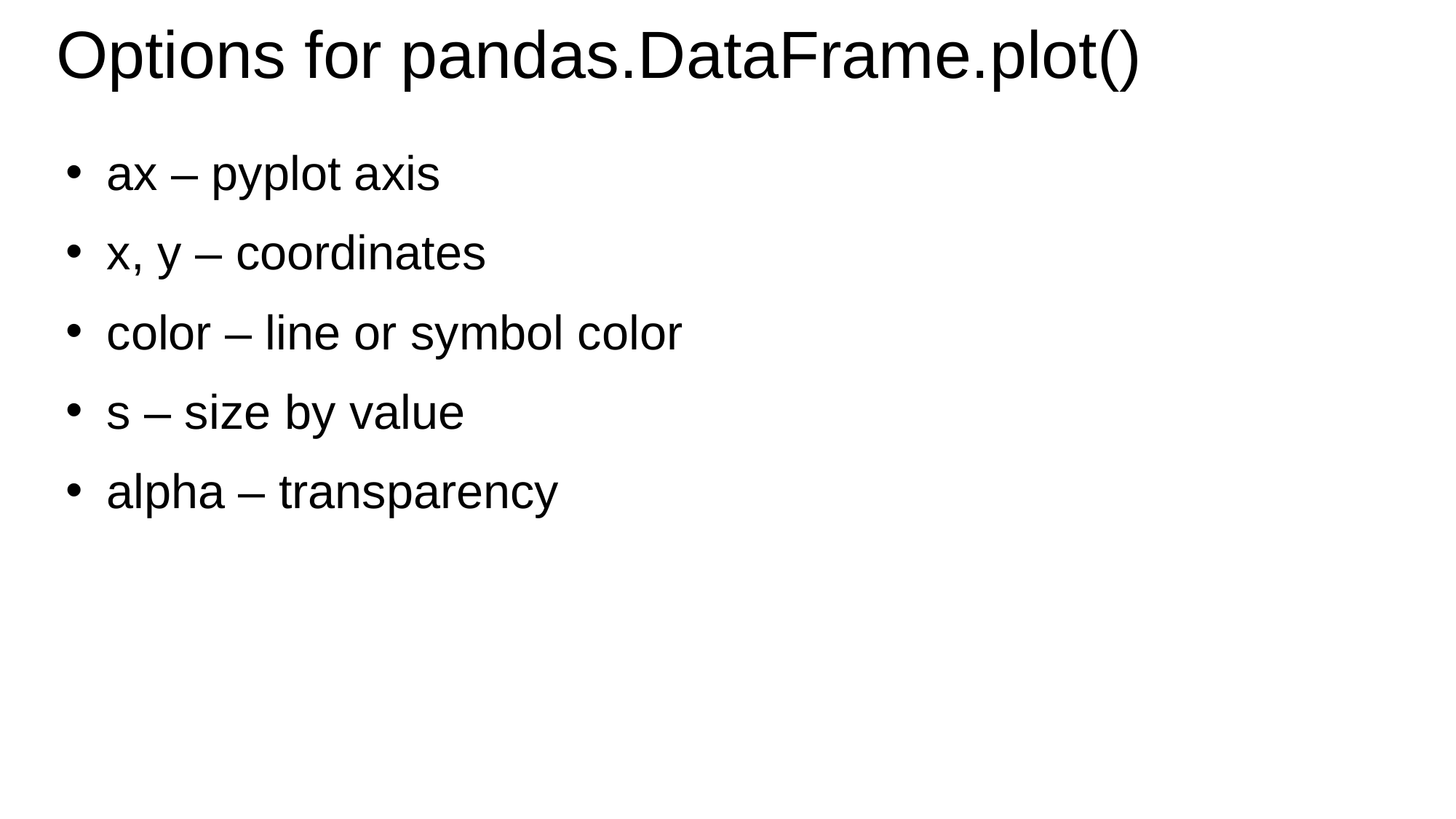

# Options for pandas.DataFrame.plot()
ax – pyplot axis
x, y – coordinates
color – line or symbol color
s – size by value
alpha – transparency